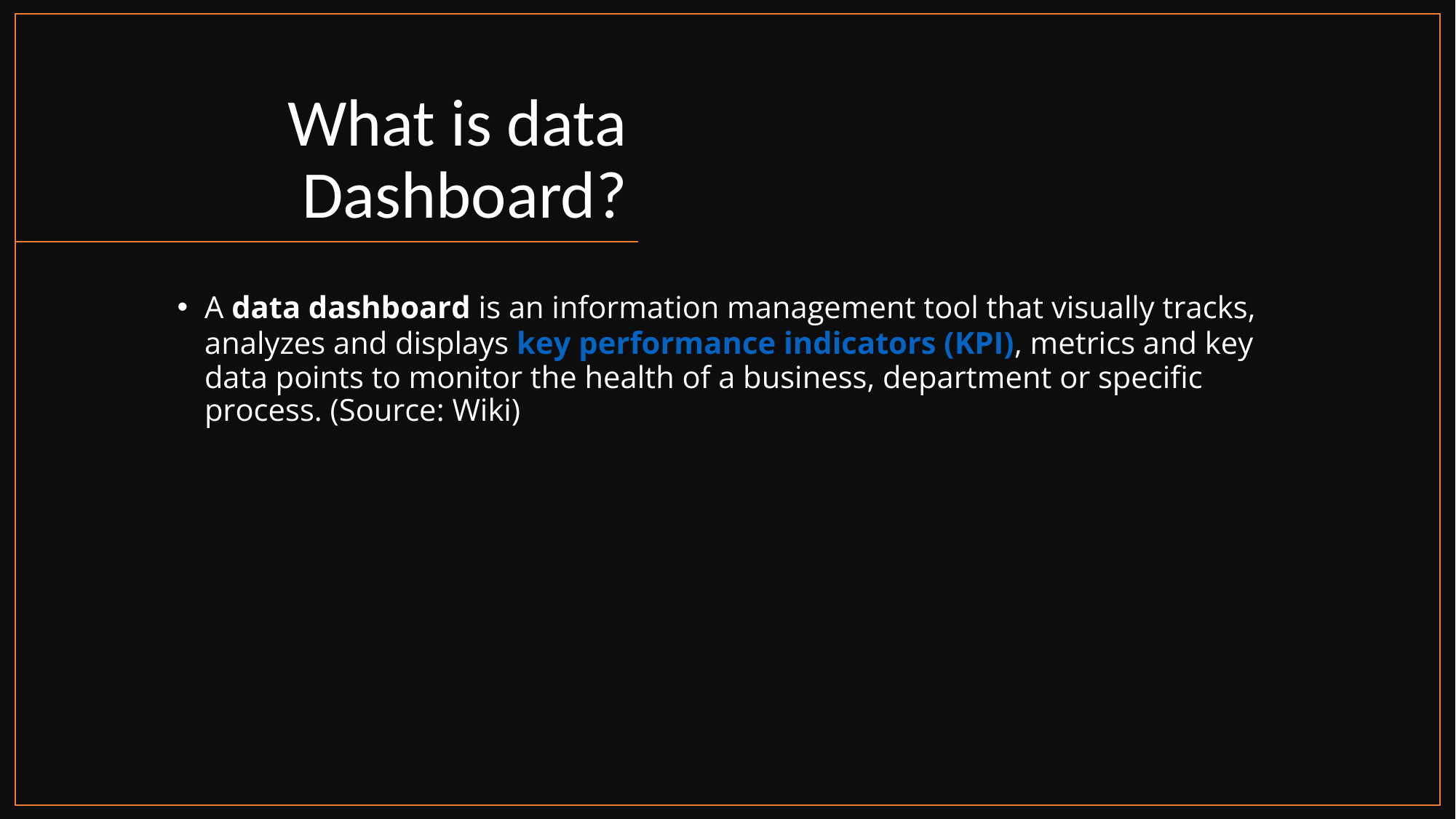

# What is data Dashboard?
A data dashboard is an information management tool that visually tracks, analyzes and displays key performance indicators (KPI), metrics and key data points to monitor the health of a business, department or specific process. (Source: Wiki)